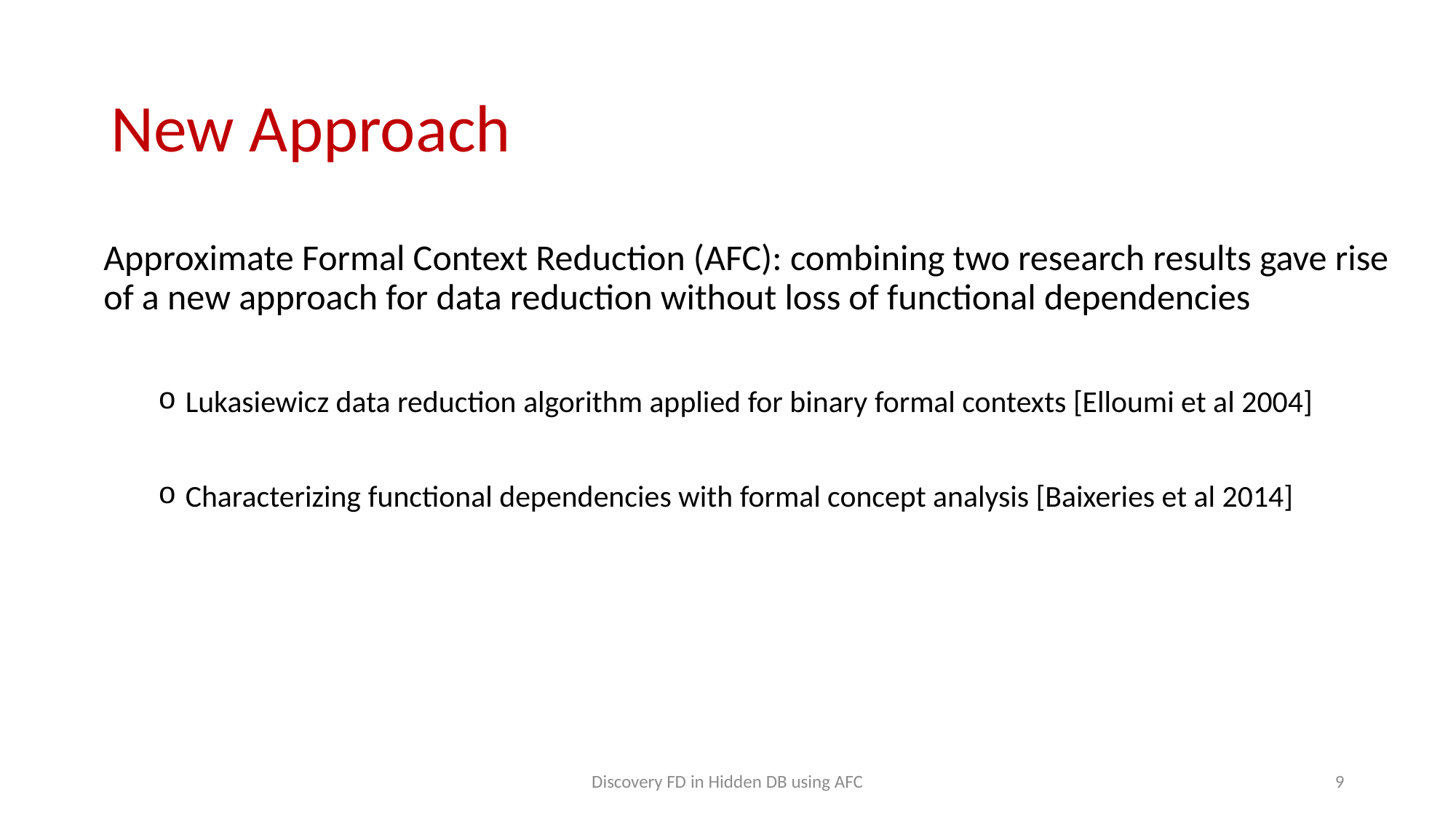

# New Approach
Approximate Formal Context Reduction (AFC): combining two research results gave rise of a new approach for data reduction without loss of functional dependencies

Lukasiewicz data reduction algorithm applied for binary formal contexts [Elloumi et al 2004]

Characterizing functional dependencies with formal concept analysis [Baixeries et al 2014]
Discovery FD in Hidden DB using AFC
9